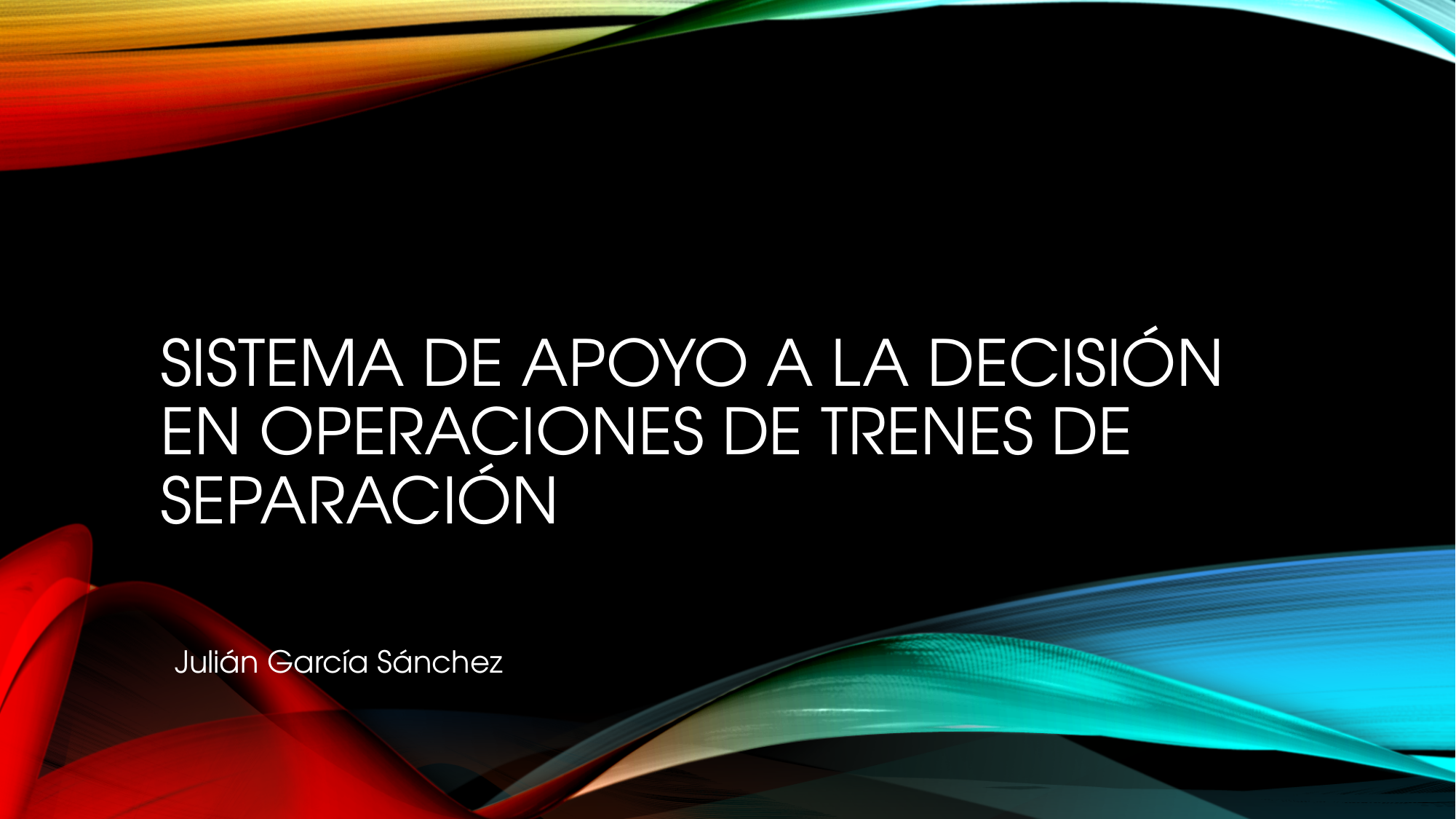

# SISTEMA DE APOYO A LA DECISIÓN EN OPERACIONES DE trenes de SEPARACIÓN
Julián García Sánchez